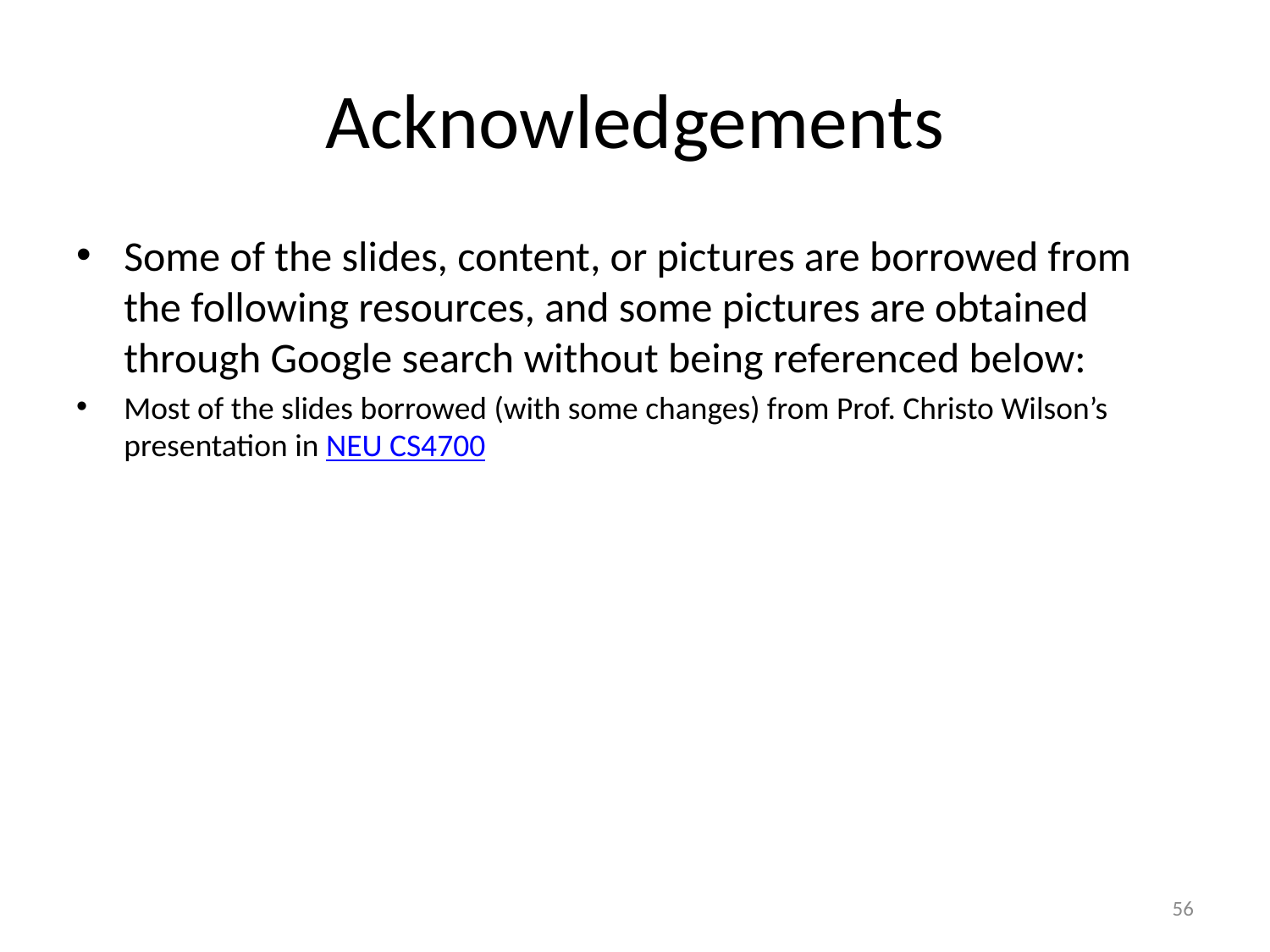

# Acknowledgements
Some of the slides, content, or pictures are borrowed from the following resources, and some pictures are obtained through Google search without being referenced below:
Most of the slides borrowed (with some changes) from Prof. Christo Wilson’s presentation in NEU CS4700
56